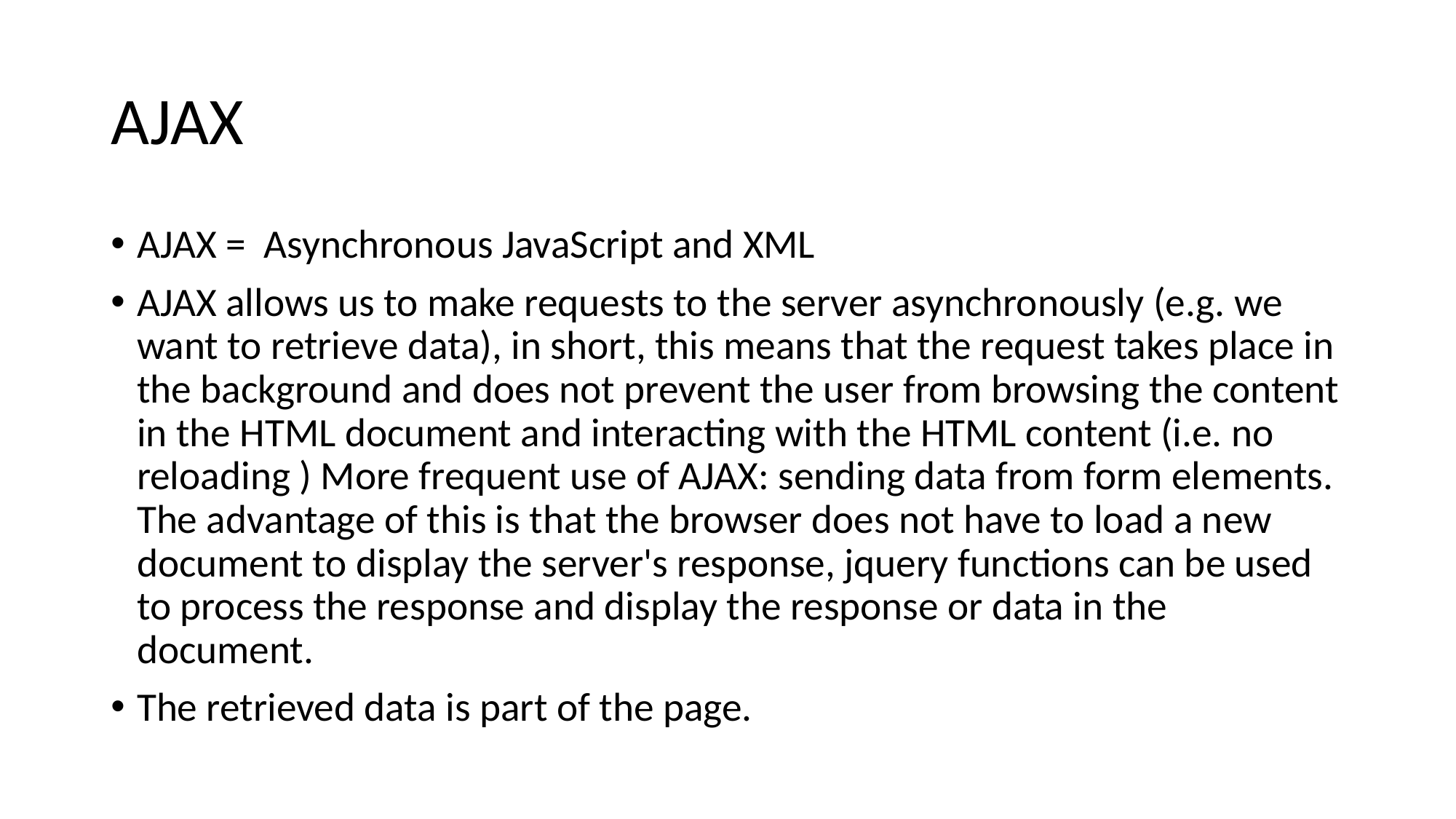

# AJAX
AJAX =  Asynchronous JavaScript and XML
AJAX allows us to make requests to the server asynchronously (e.g. we want to retrieve data), in short, this means that the request takes place in the background and does not prevent the user from browsing the content in the HTML document and interacting with the HTML content (i.e. no reloading ) More frequent use of AJAX: sending data from form elements. The advantage of this is that the browser does not have to load a new document to display the server's response, jquery functions can be used to process the response and display the response or data in the document.
The retrieved data is part of the page.